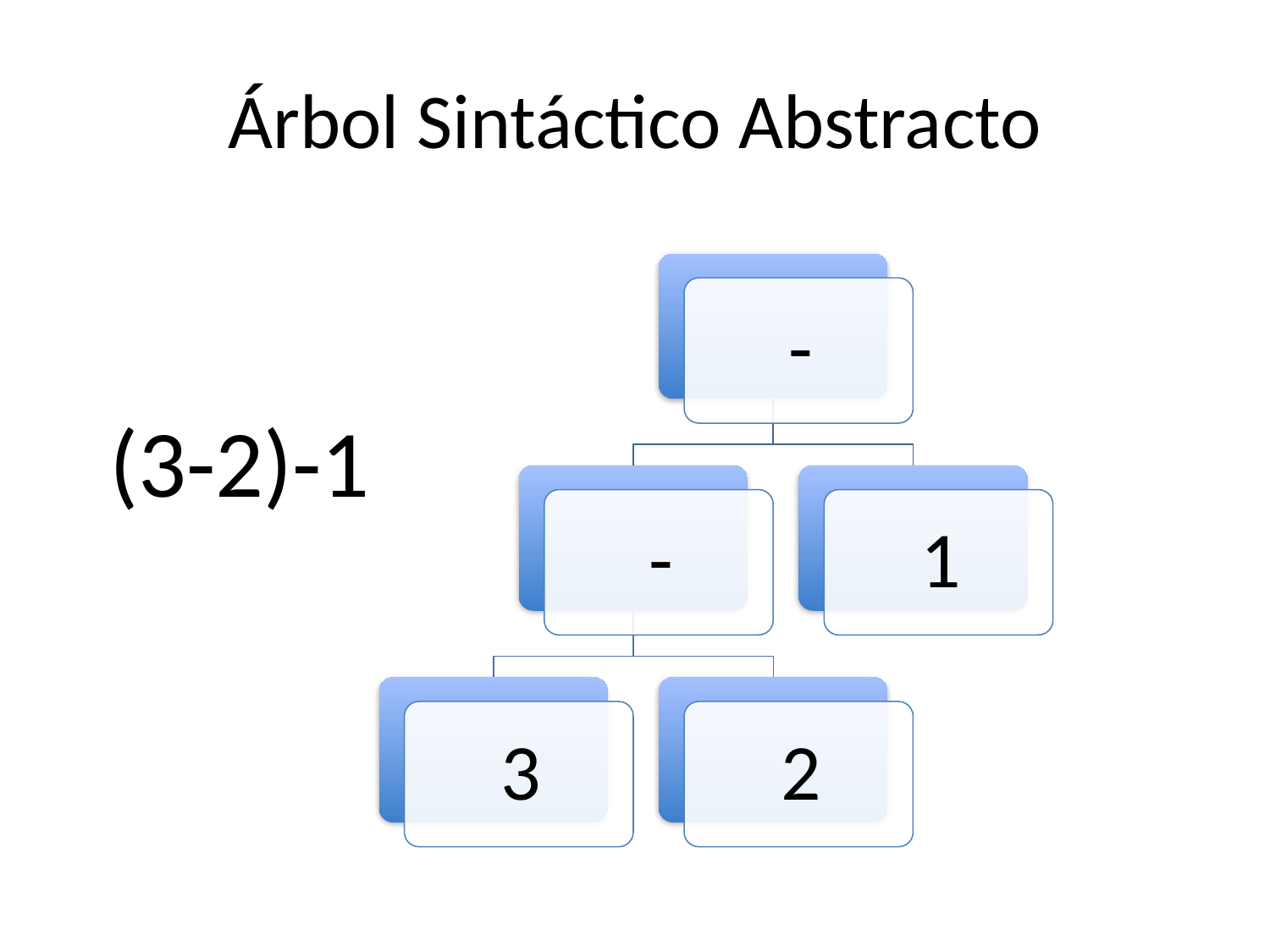

# Árbol Sintáctico Abstracto
-
-
3
2
1
(3-2)-1